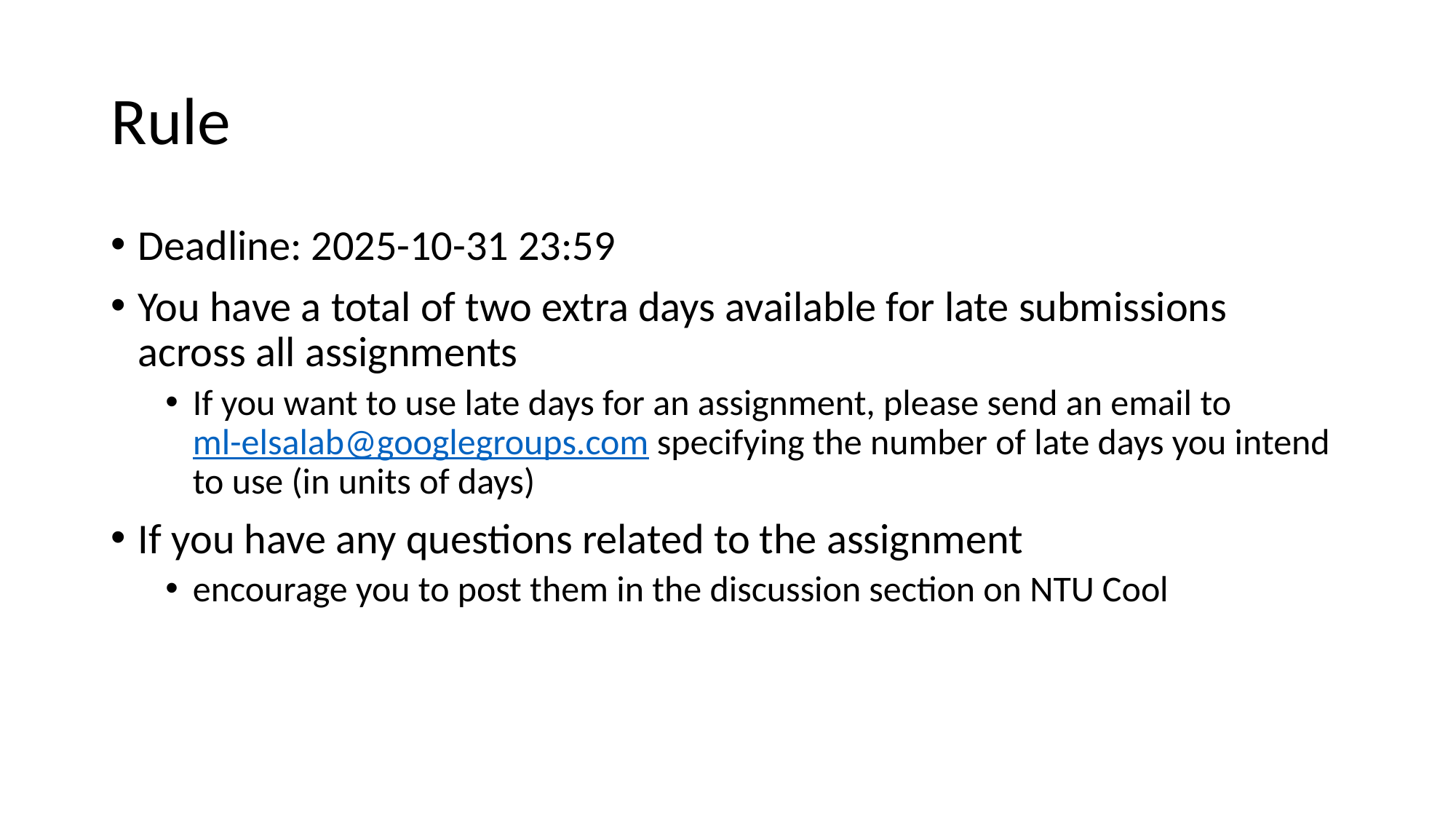

# Rule
Deadline: 2025-10-31 23:59
You have a total of two extra days available for late submissions across all assignments
If you want to use late days for an assignment, please send an email to ml-elsalab@googlegroups.com specifying the number of late days you intend to use (in units of days)
If you have any questions related to the assignment
encourage you to post them in the discussion section on NTU Cool